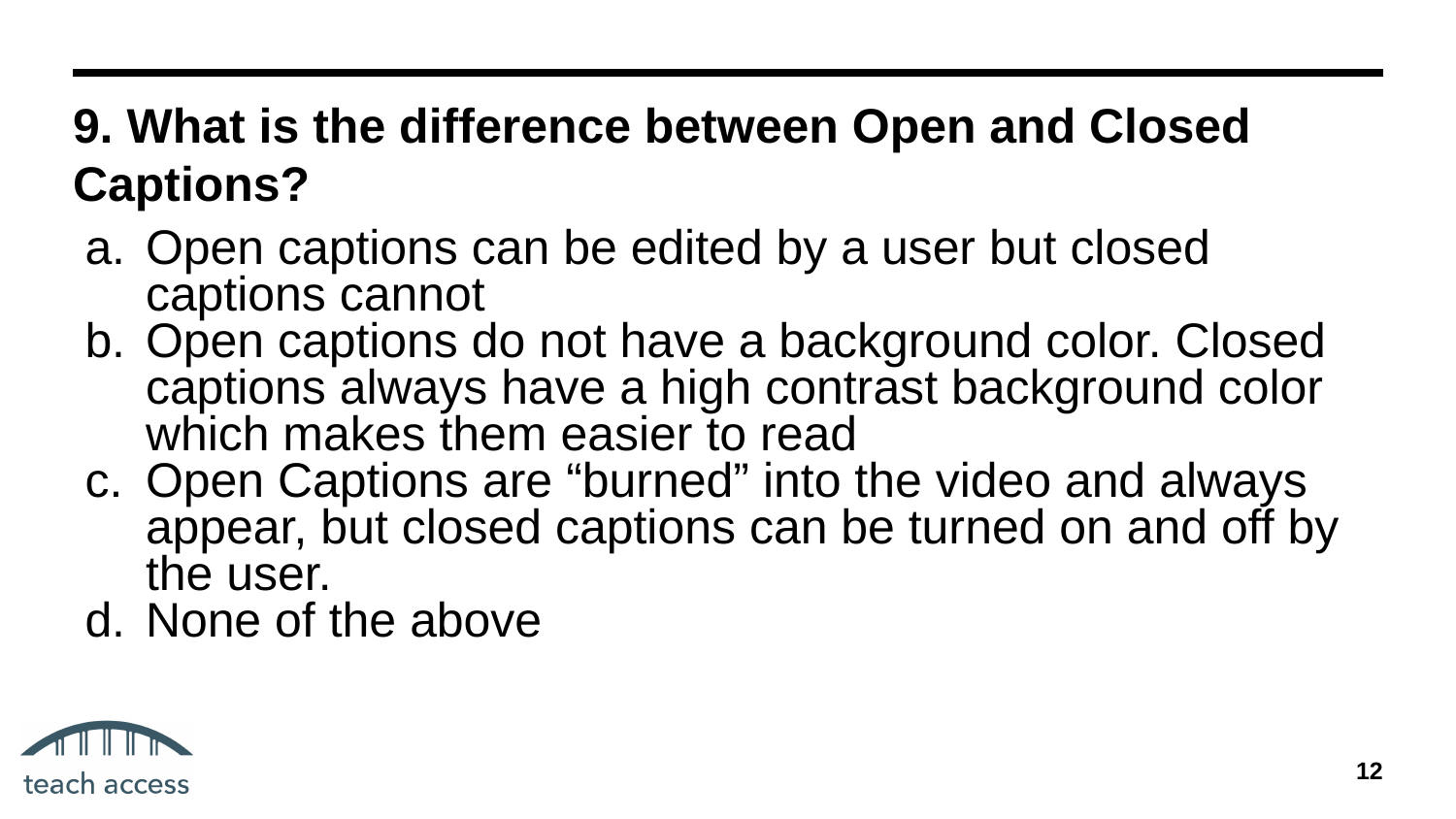

# 9. What is the difference between Open and Closed Captions?
Open captions can be edited by a user but closed captions cannot
Open captions do not have a background color. Closed captions always have a high contrast background color which makes them easier to read
Open Captions are “burned” into the video and always appear, but closed captions can be turned on and off by the user.
None of the above
12